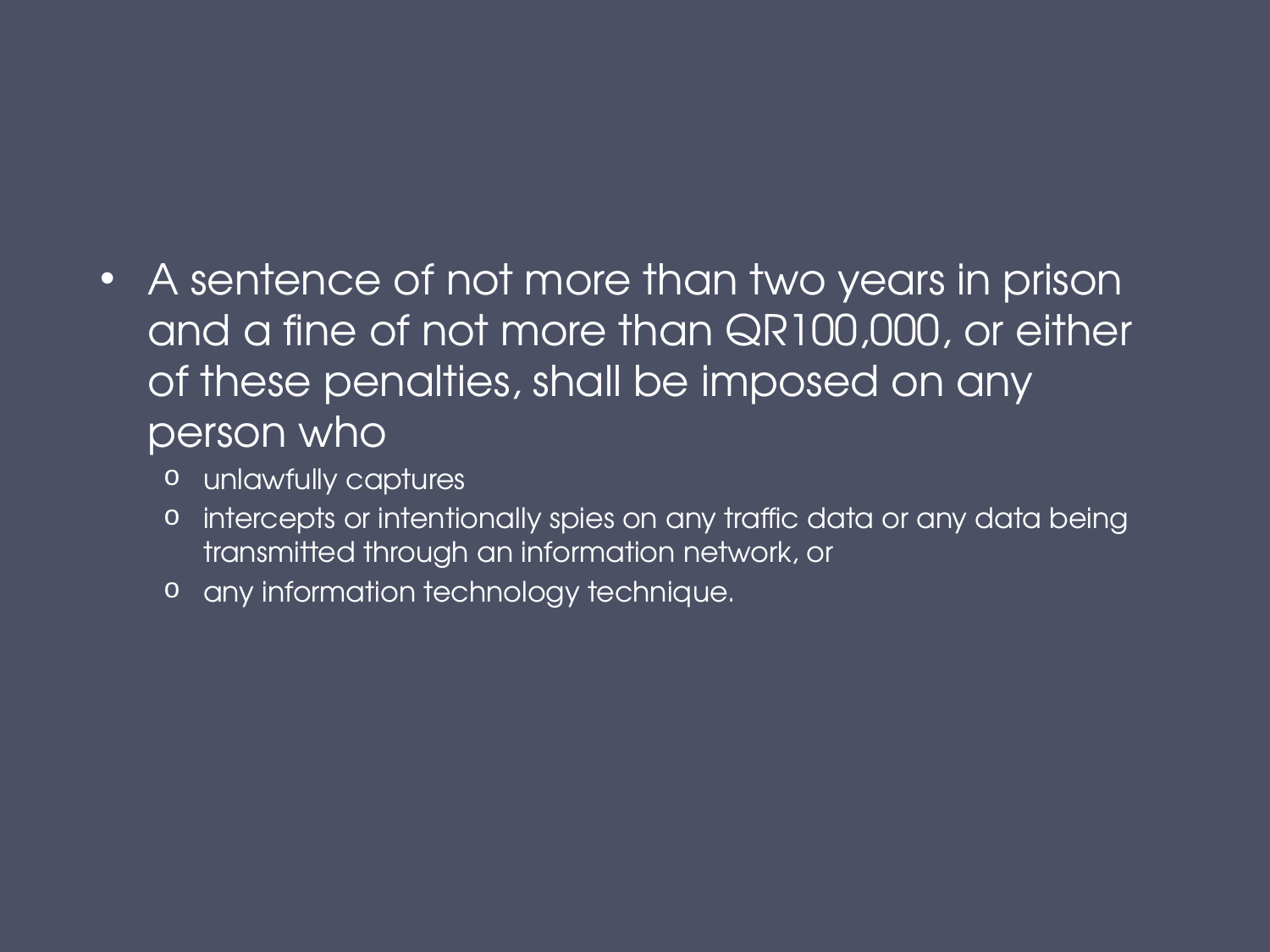

# Article (4)
A sentence of not more than two years in prison and a fine of not more than QR100,000, or either of these penalties, shall be imposed on any person who
unlawfully captures
intercepts or intentionally spies on any traffic data or any data being transmitted through an information network, or
any information technology technique.